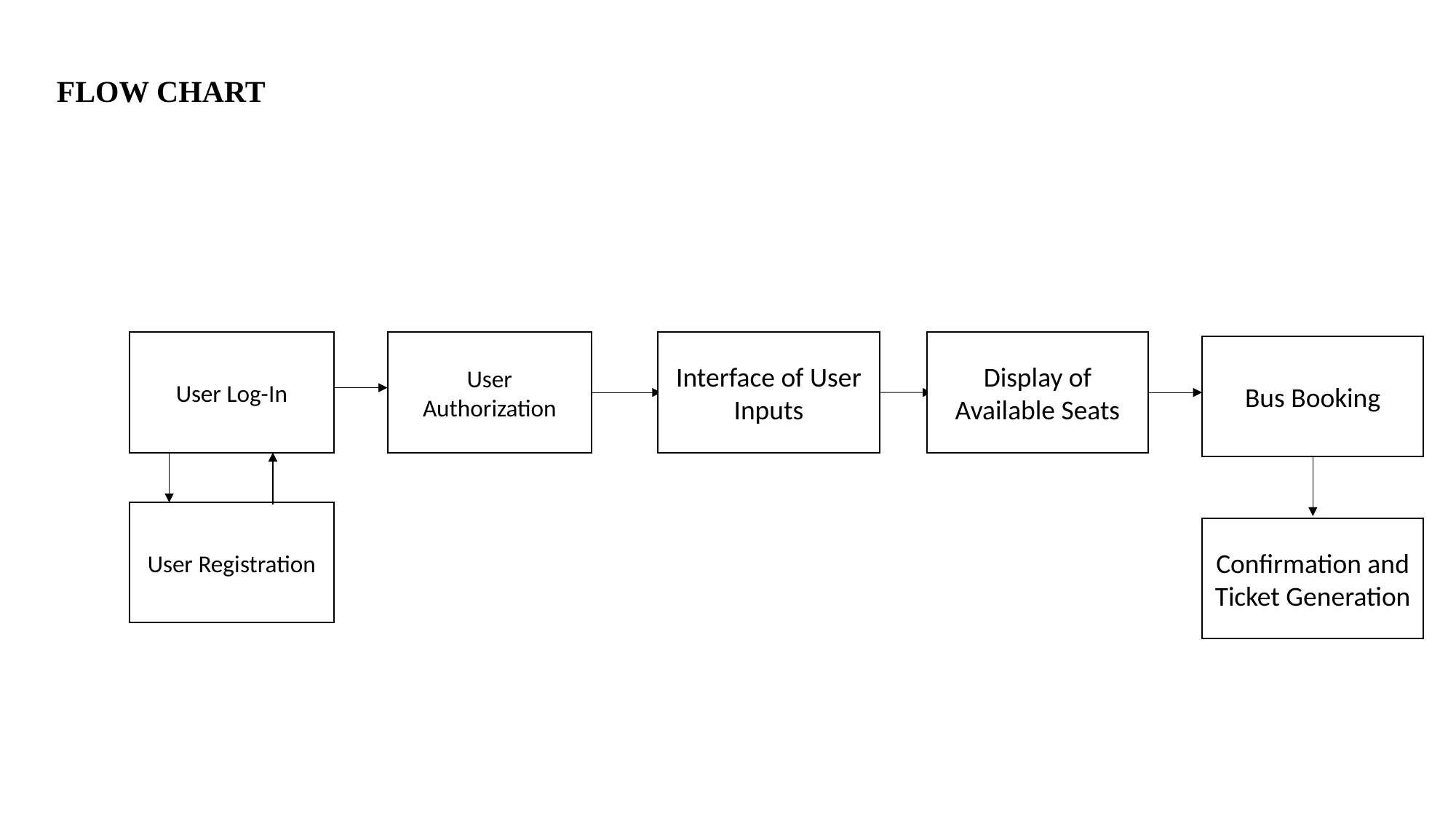

FLOW CHART
User Authorization
Display of Available Seats
User Log-In
Interface of User Inputs
Bus Booking
User Registration
Confirmation and Ticket Generation